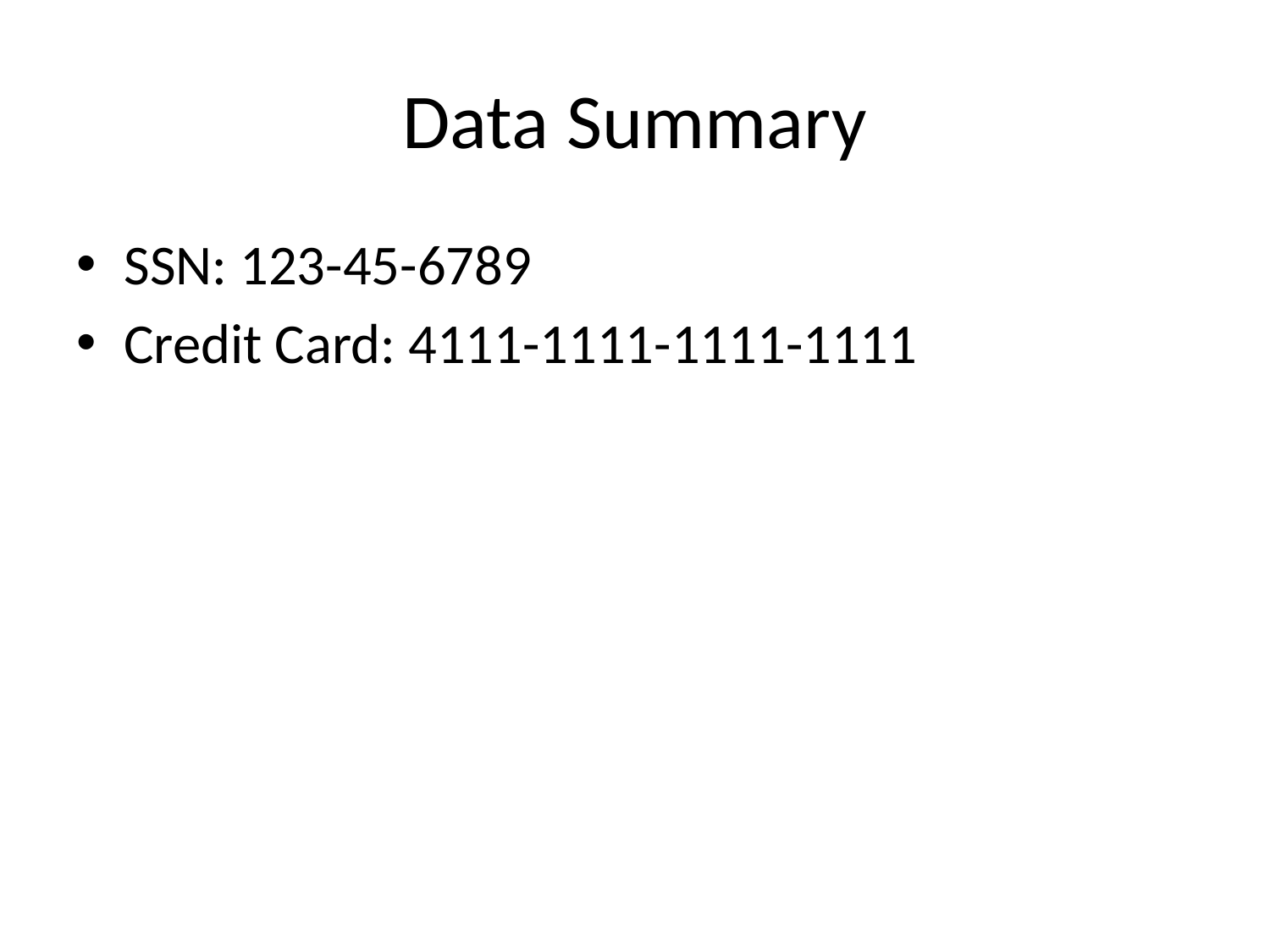

# Data Summary
SSN: 123-45-6789
Credit Card: 4111-1111-1111-1111